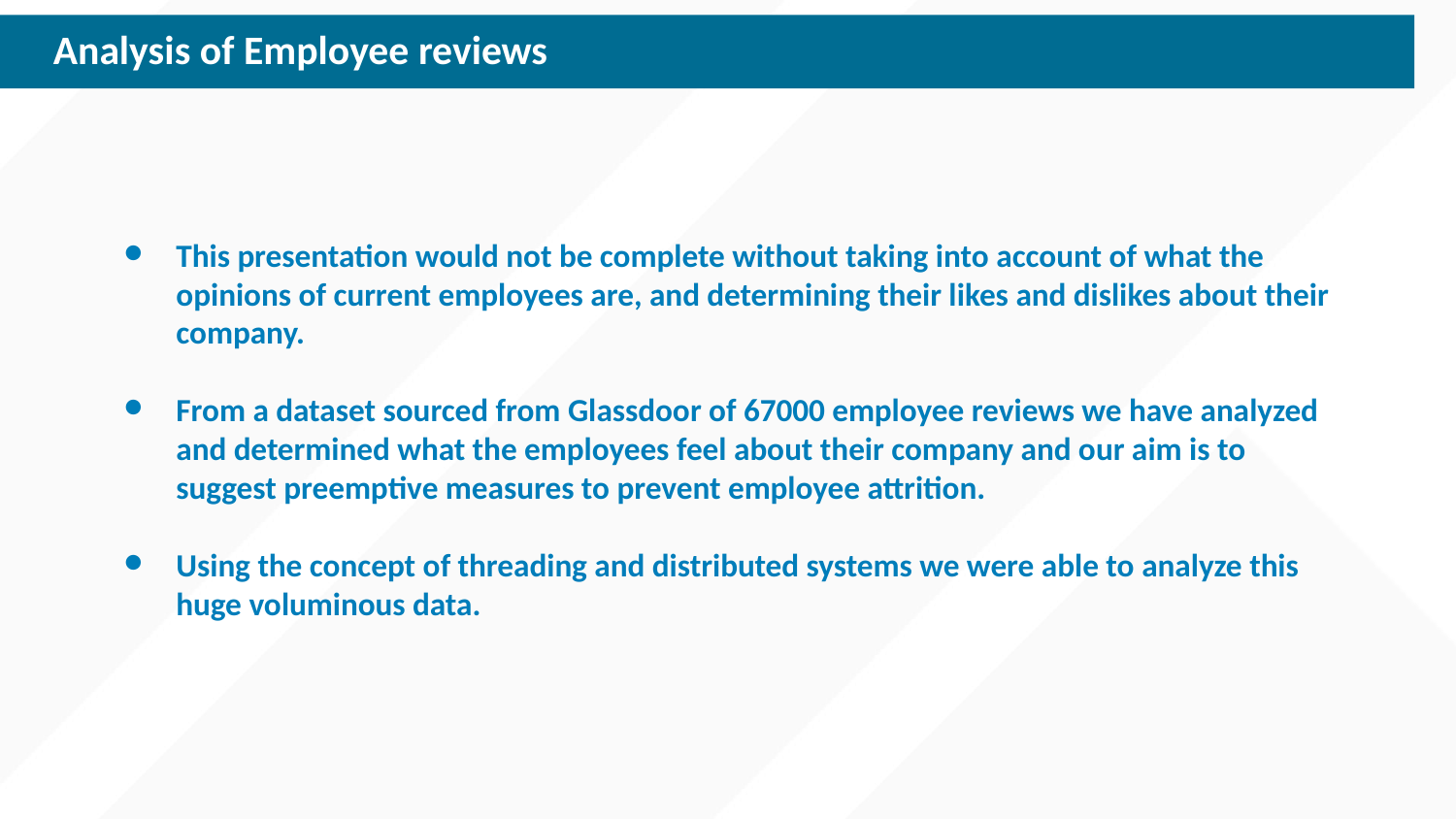

Analysis of Employee reviews
This presentation would not be complete without taking into account of what the opinions of current employees are, and determining their likes and dislikes about their company.

From a dataset sourced from Glassdoor of 67000 employee reviews we have analyzed and determined what the employees feel about their company and our aim is to suggest preemptive measures to prevent employee attrition.

Using the concept of threading and distributed systems we were able to analyze this huge voluminous data.